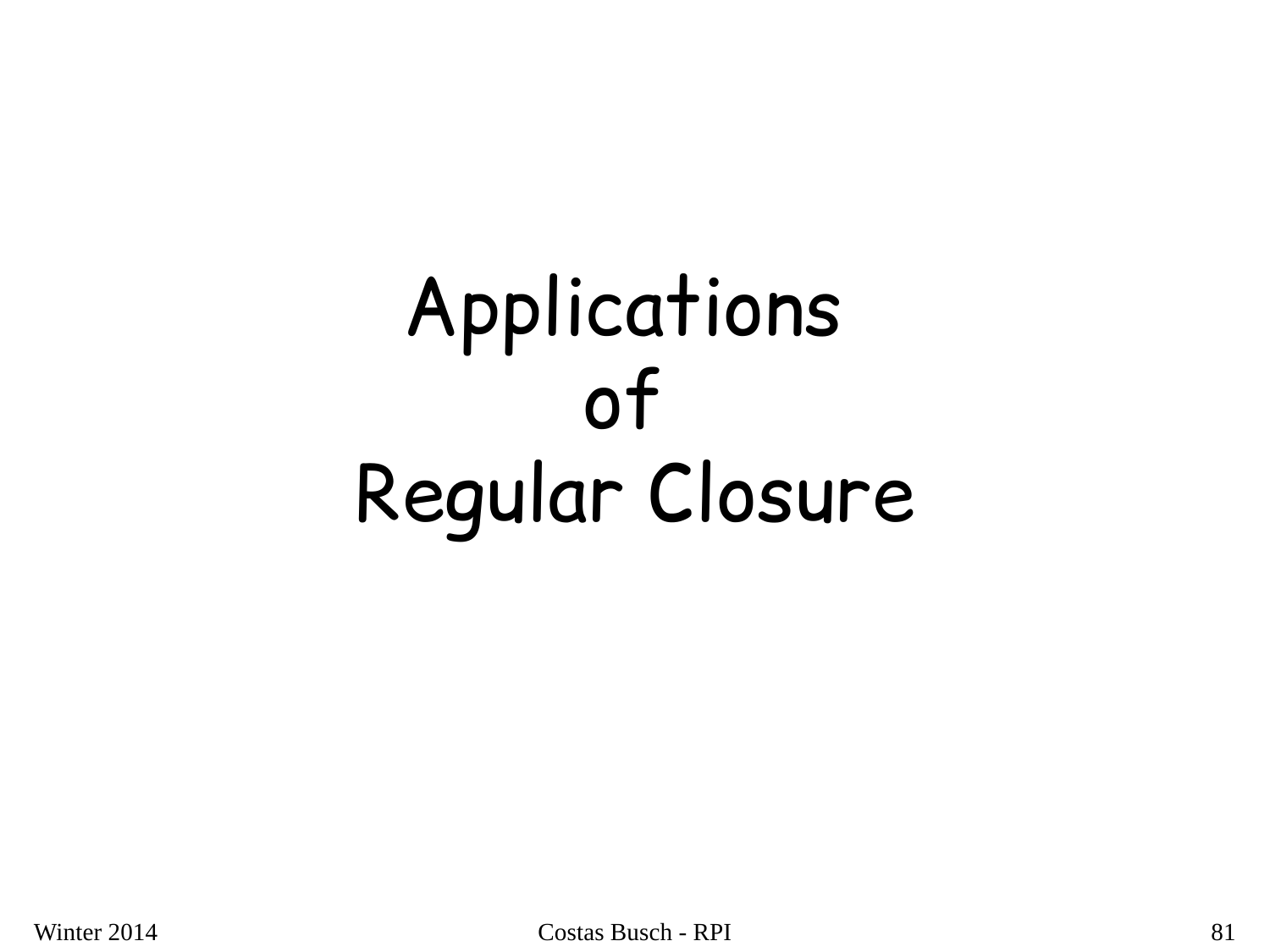

# Applications of Regular Closure
Winter 2014
Costas Busch - RPI
81